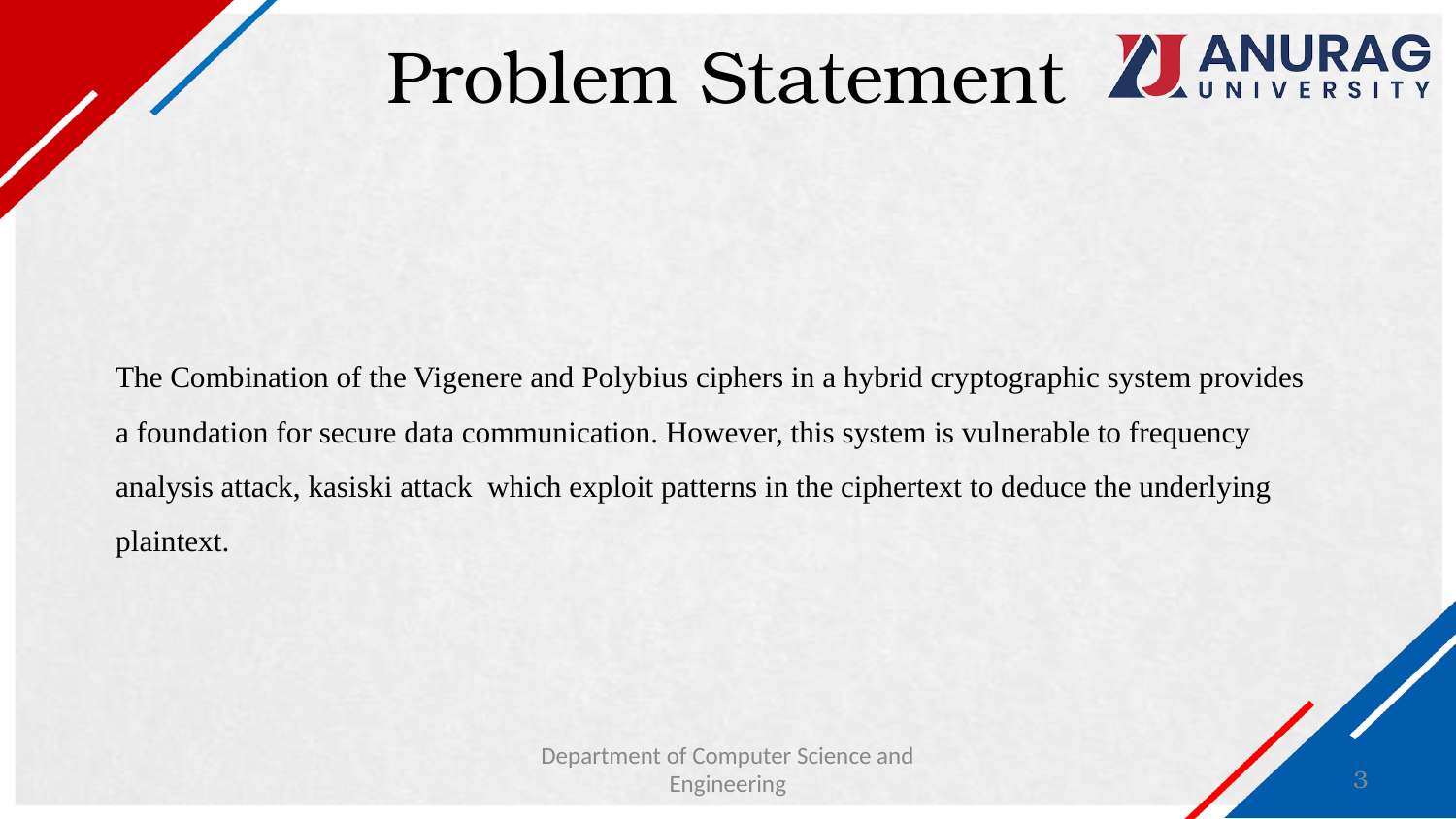

# Problem Statement
The Combination of the Vigenere and Polybius ciphers in a hybrid cryptographic system provides a foundation for secure data communication. However, this system is vulnerable to frequency analysis attack, kasiski attack  which exploit patterns in the ciphertext to deduce the underlying plaintext.

Department of Computer Science and Engineering
3